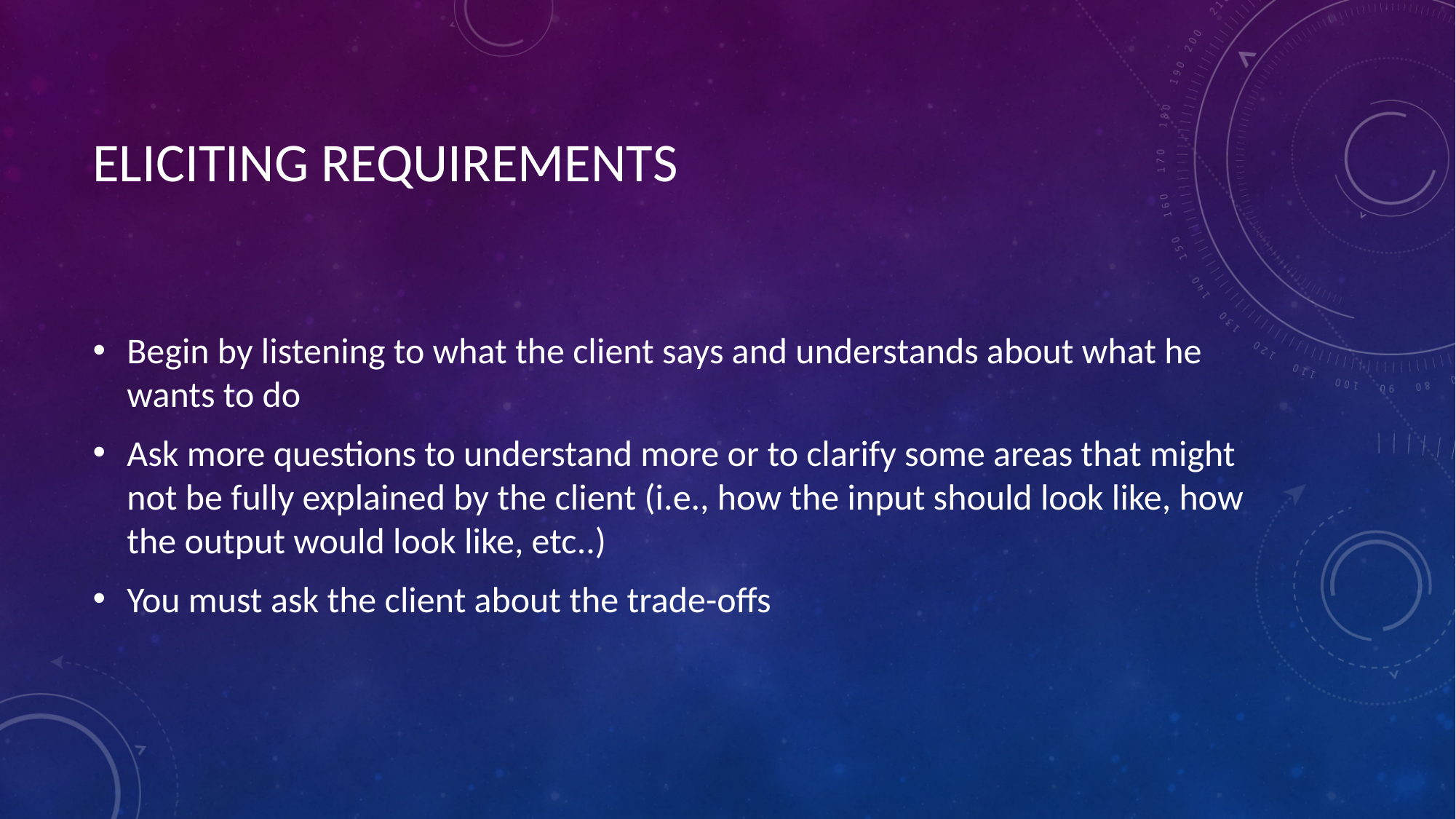

# Eliciting requirements
Begin by listening to what the client says and understands about what he wants to do
Ask more questions to understand more or to clarify some areas that might not be fully explained by the client (i.e., how the input should look like, how the output would look like, etc..)
You must ask the client about the trade-offs